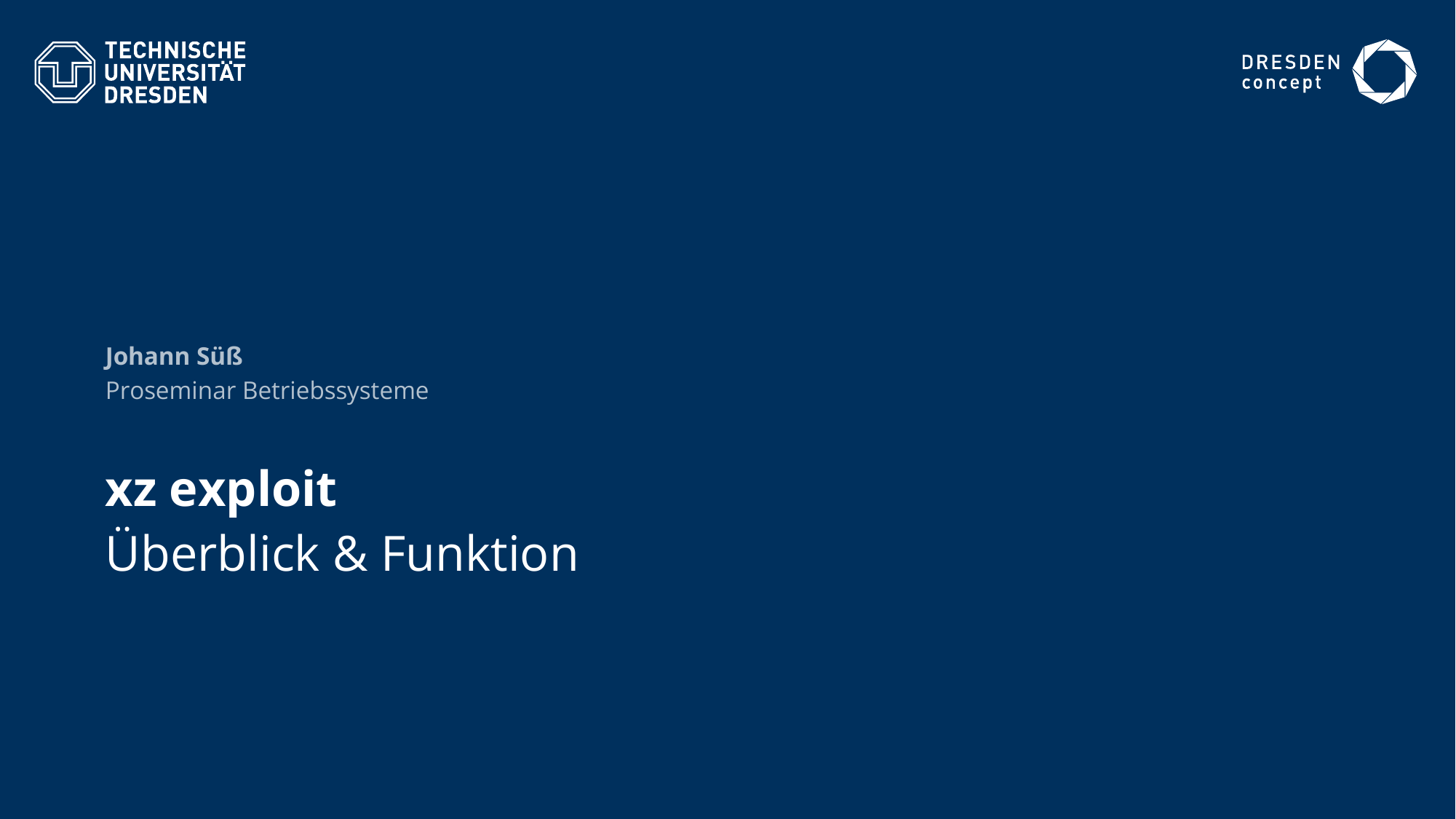

Johann Süß
Proseminar Betriebssysteme
# xz exploit
Überblick & Funktion